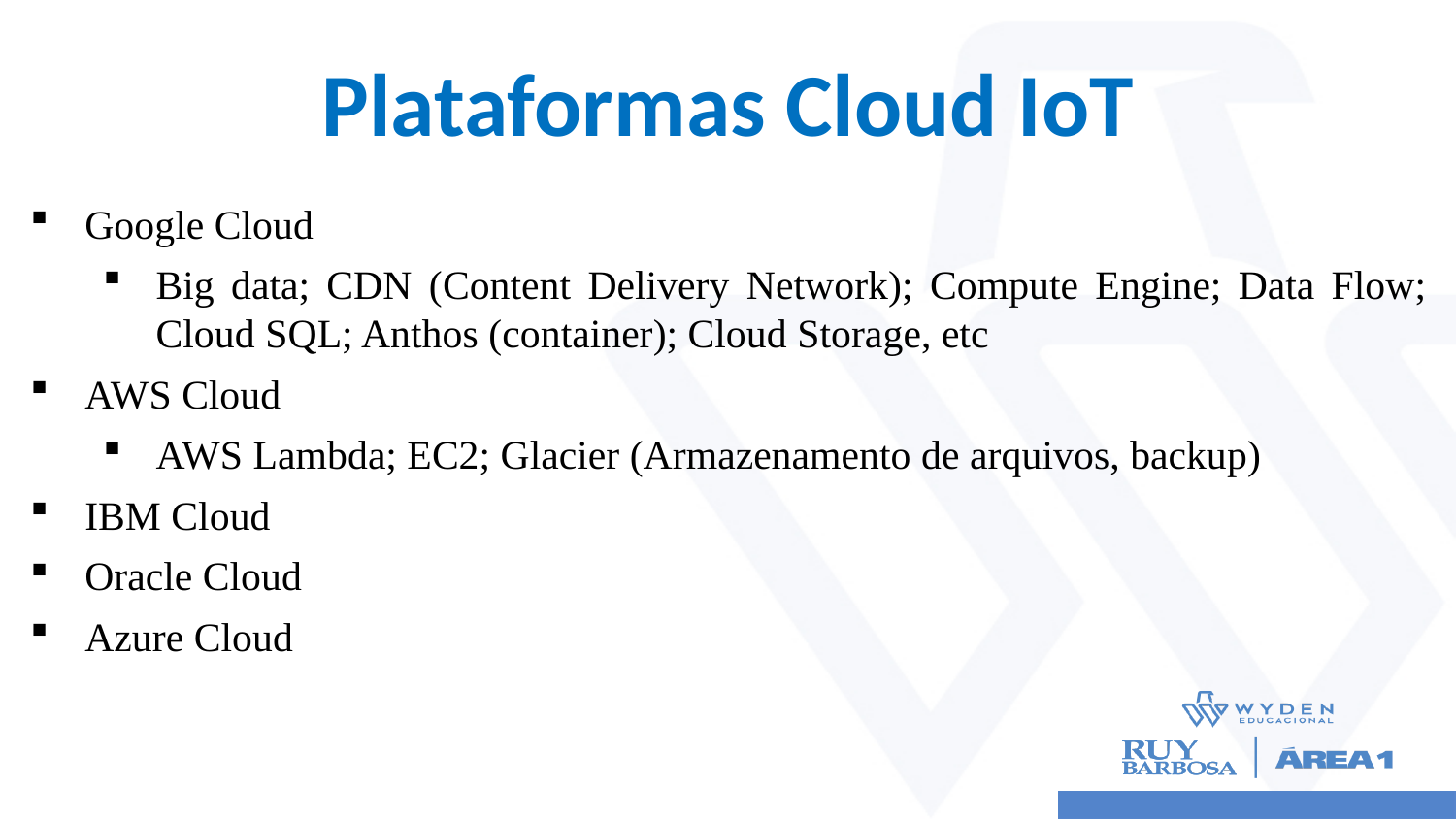

# Plataformas Cloud IoT
Google Cloud
Big data; CDN (Content Delivery Network); Compute Engine; Data Flow; Cloud SQL; Anthos (container); Cloud Storage, etc
AWS Cloud
AWS Lambda; EC2; Glacier (Armazenamento de arquivos, backup)
IBM Cloud
Oracle Cloud
Azure Cloud